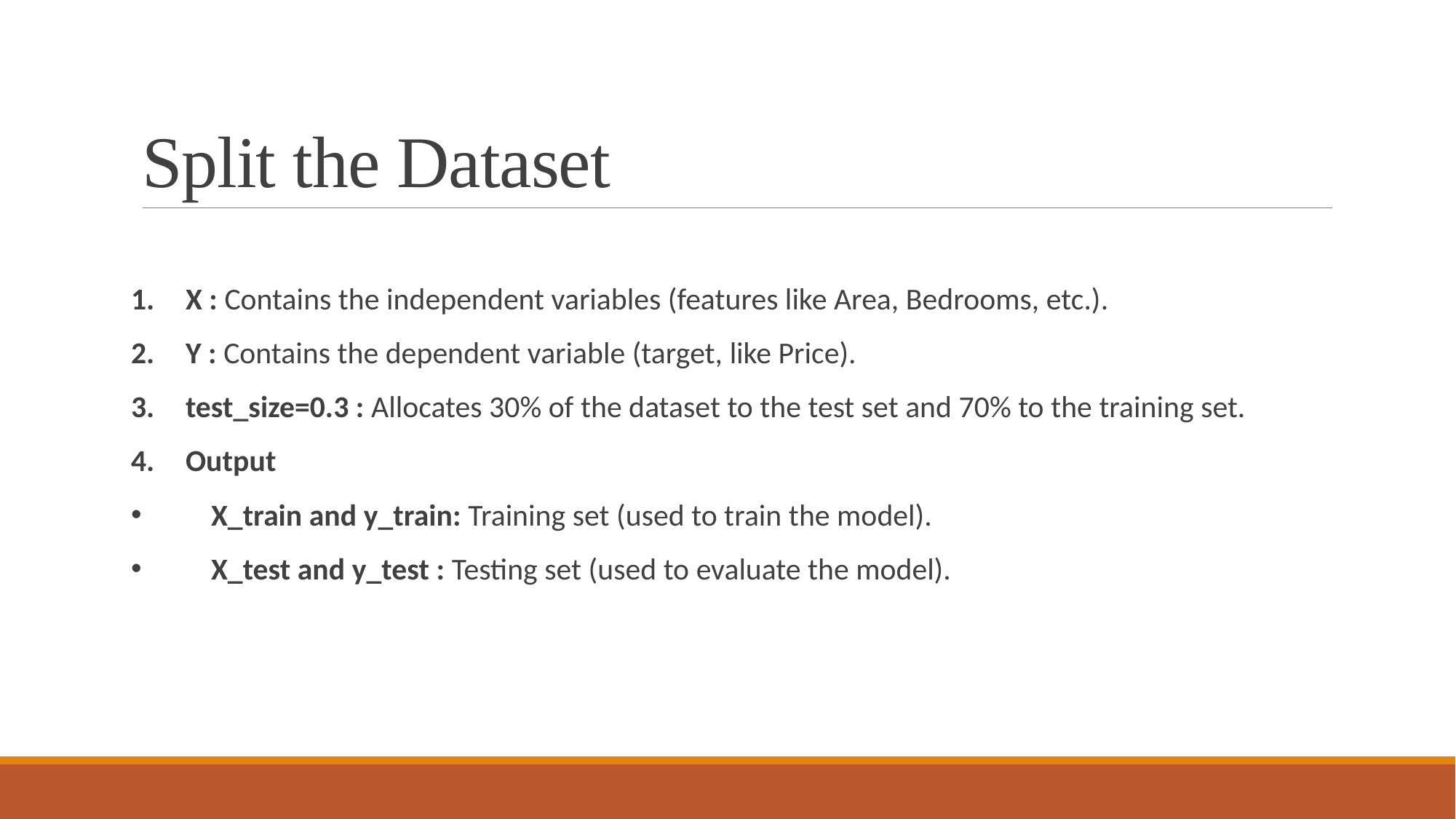

# Split the Dataset

X : Contains the independent variables (features like Area, Bedrooms, etc.).
Y : Contains the dependent variable (target, like Price).
test_size=0.3 : Allocates 30% of the dataset to the test set and 70% to the training set.
Output
          X_train and y_train: Training set (used to train the model).
          X_test and y_test : Testing set (used to evaluate the model).